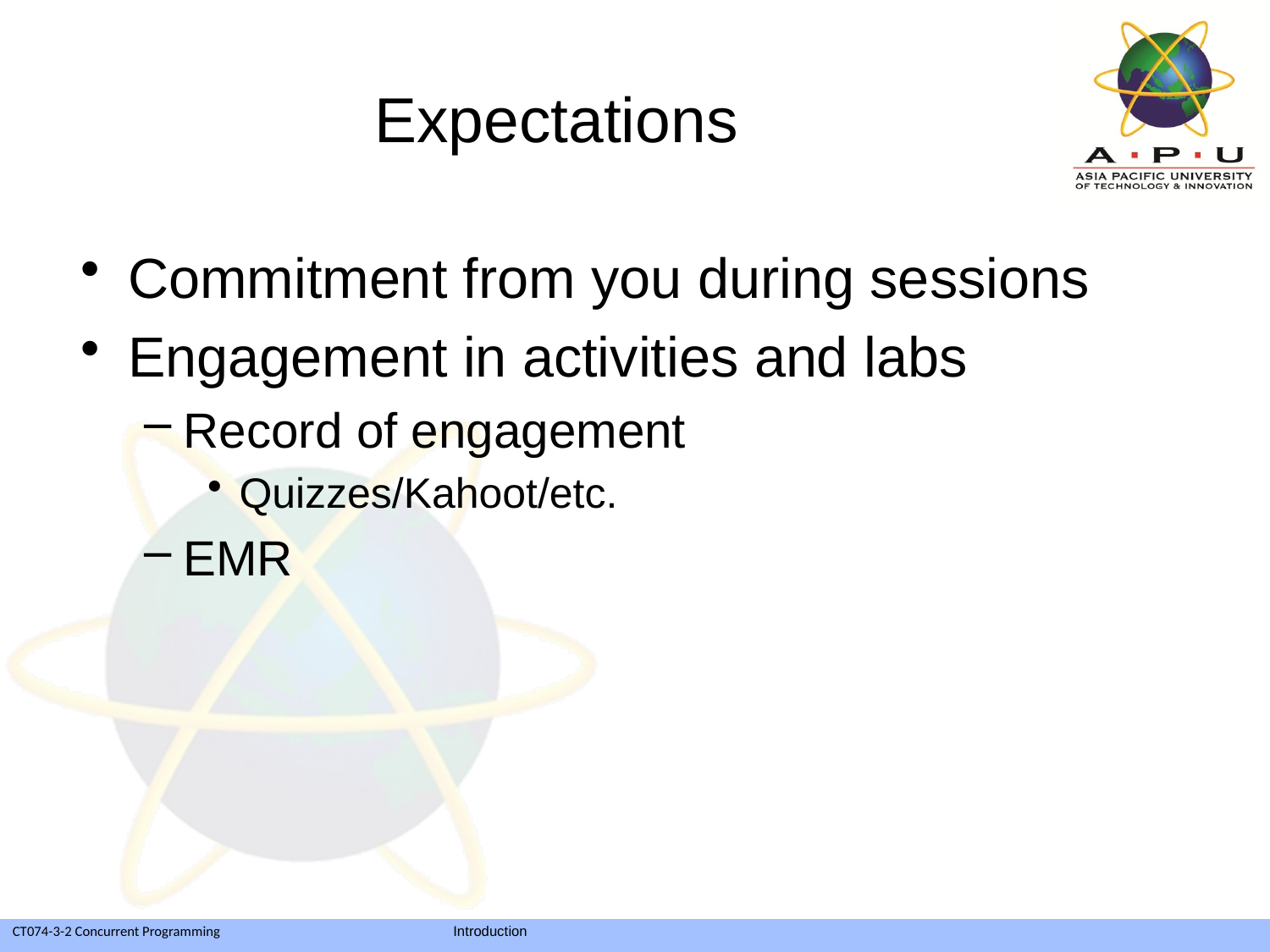

# Expectations
Commitment from you during sessions
Engagement in activities and labs
Record of engagement
Quizzes/Kahoot/etc.
EMR